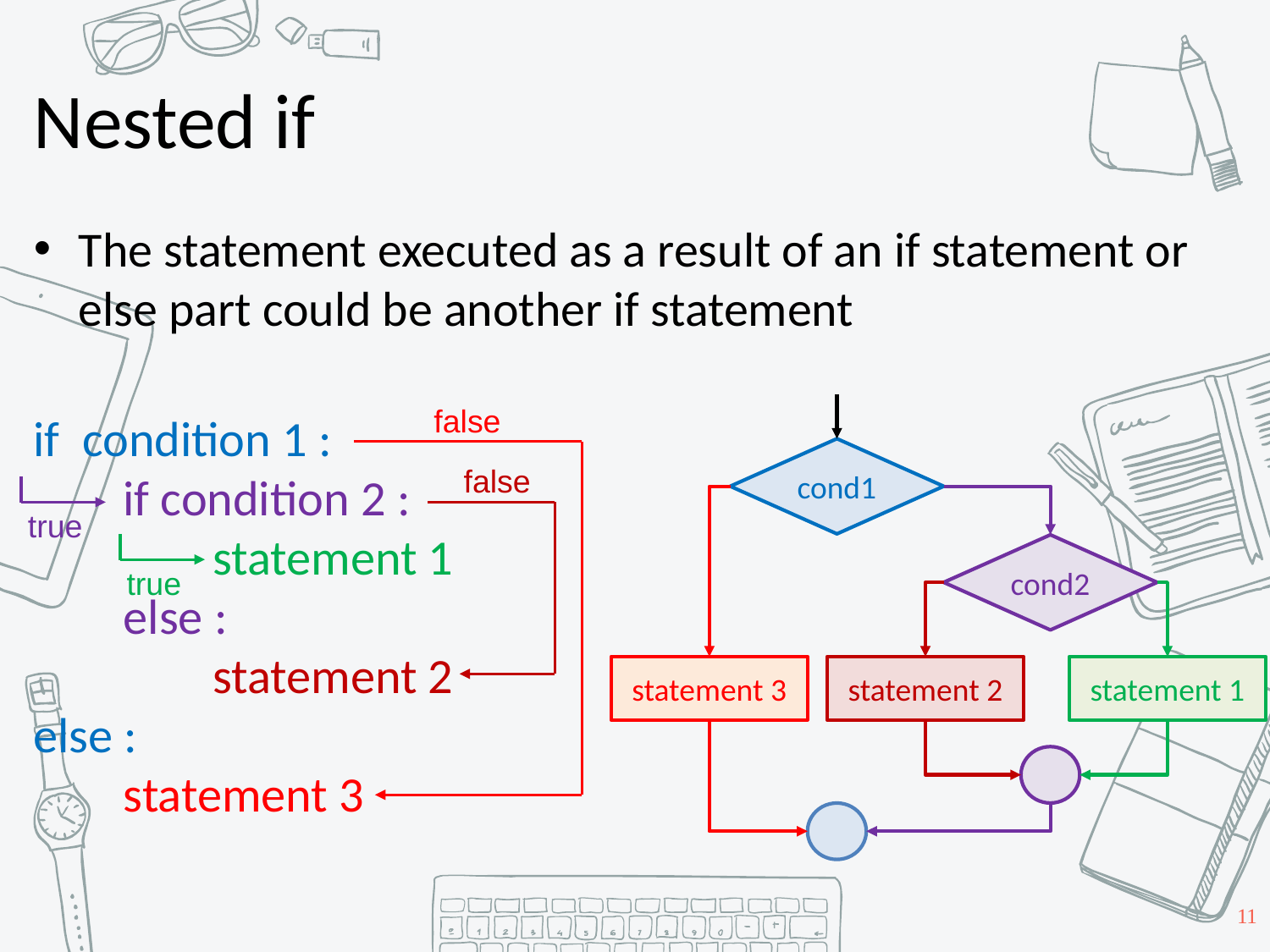

# Nested if
The statement executed as a result of an if statement or else part could be another if statement
false
if  condition 1 :
        if condition 2 :
                statement 1
        else :
                statement 2
else :
        statement 3

cond1
false
true
cond2
true
statement 3
statement 2
statement 1

11